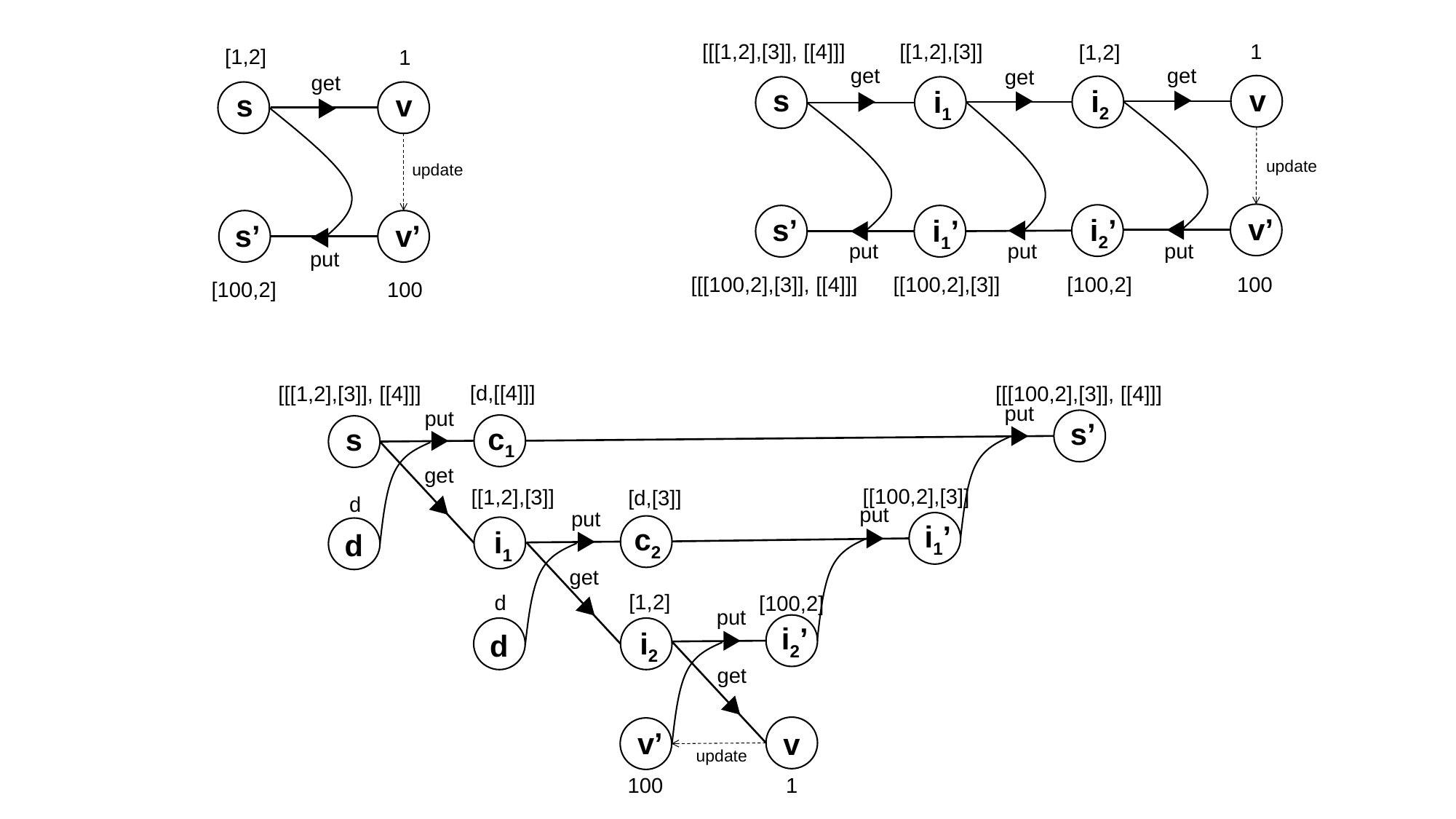

[[[1,2],[3]], [[4]]]
1
[[1,2],[3]]
[1,2]
get
get
get

v
s
i2

i1

update

v’
s’
i2’

i1’

put
put
put
100
[100,2]
[[[100,2],[3]], [[4]]]
[[100,2],[3]]
[1,2]
1
get
s
v

update

s’
v’

put
[100,2]
100
[d,[[4]]]
[[[100,2],[3]], [[4]]]
[[[1,2],[3]], [[4]]]
put
put
s’

c1

s

get
[[100,2],[3]]
[[1,2],[3]]
[d,[3]]
d
put

put
i1’

c2

i1
d

get
[1,2]
d
[100,2]
put

i2’

i2
d

get

v’
v
update
100
1